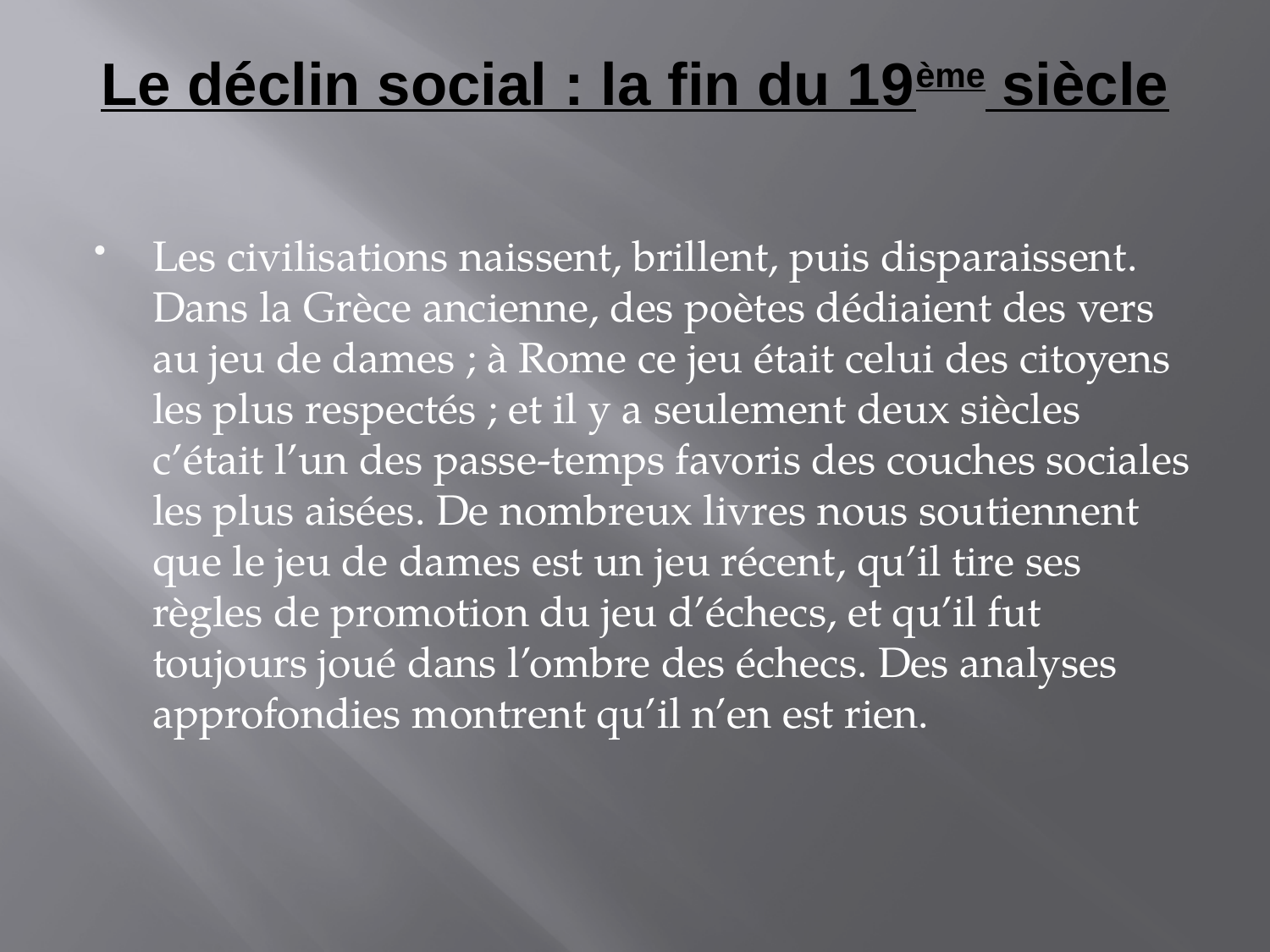

# Le déclin social : la fin du 19ème siècle
Les civilisations naissent, brillent, puis disparaissent. Dans la Grèce ancienne, des poètes dédiaient des vers au jeu de dames ; à Rome ce jeu était celui des citoyens les plus respectés ; et il y a seulement deux siècles c’était l’un des passe-temps favoris des couches sociales les plus aisées. De nombreux livres nous soutiennent que le jeu de dames est un jeu récent, qu’il tire ses règles de promotion du jeu d’échecs, et qu’il fut toujours joué dans l’ombre des échecs. Des analyses approfondies montrent qu’il n’en est rien.